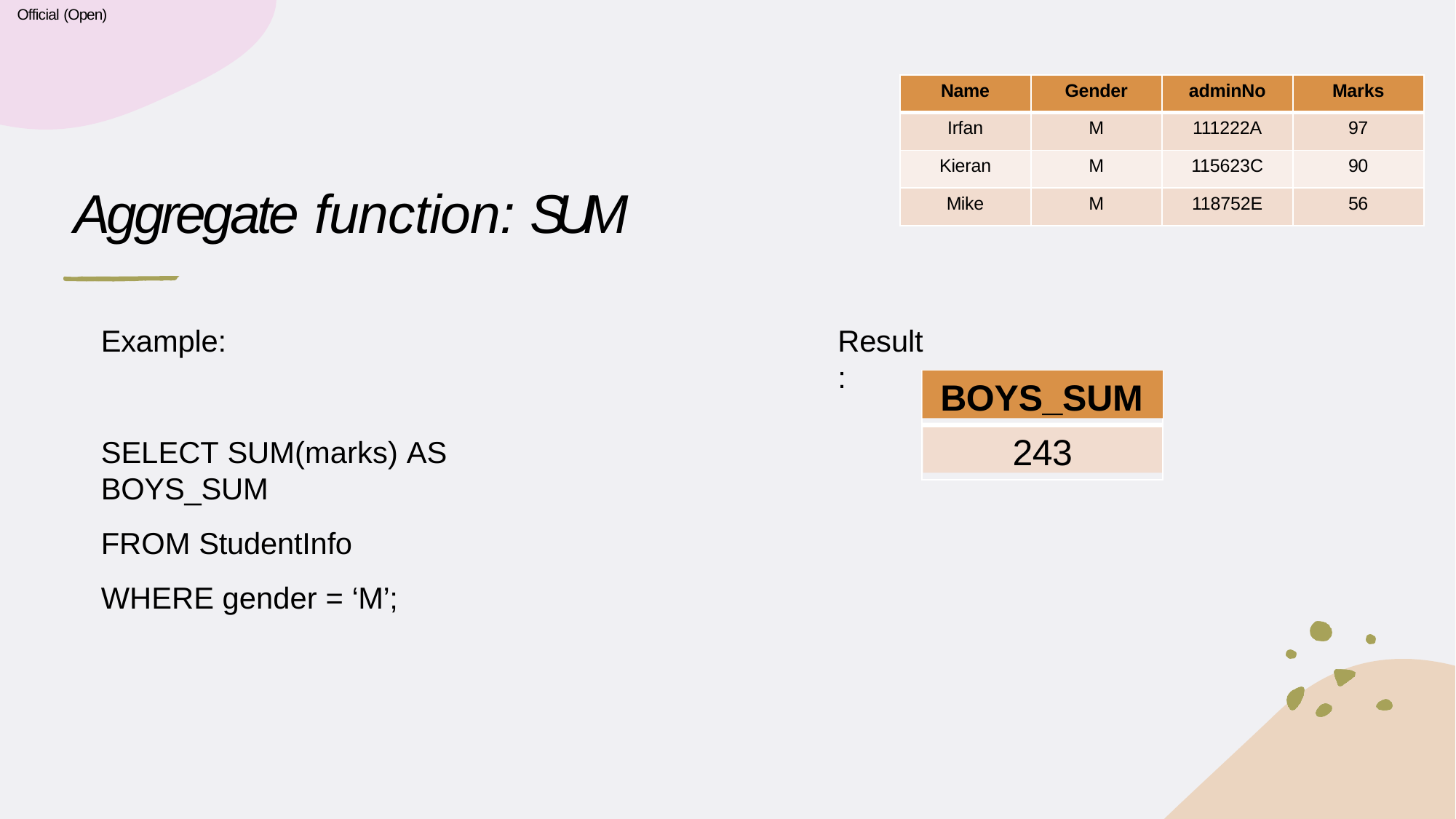

Official (Open)
| Name | Gender | adminNo | Marks |
| --- | --- | --- | --- |
| Irfan | M | 111222A | 97 |
| Kieran | M | 115623C | 90 |
| Mike | M | 118752E | 56 |
# Aggregate function: SUM

Example:
Result:

BOYS_SUM
SELECT SUM(marks) AS BOYS_SUM
FROM StudentInfo WHERE gender = ‘M’;
243